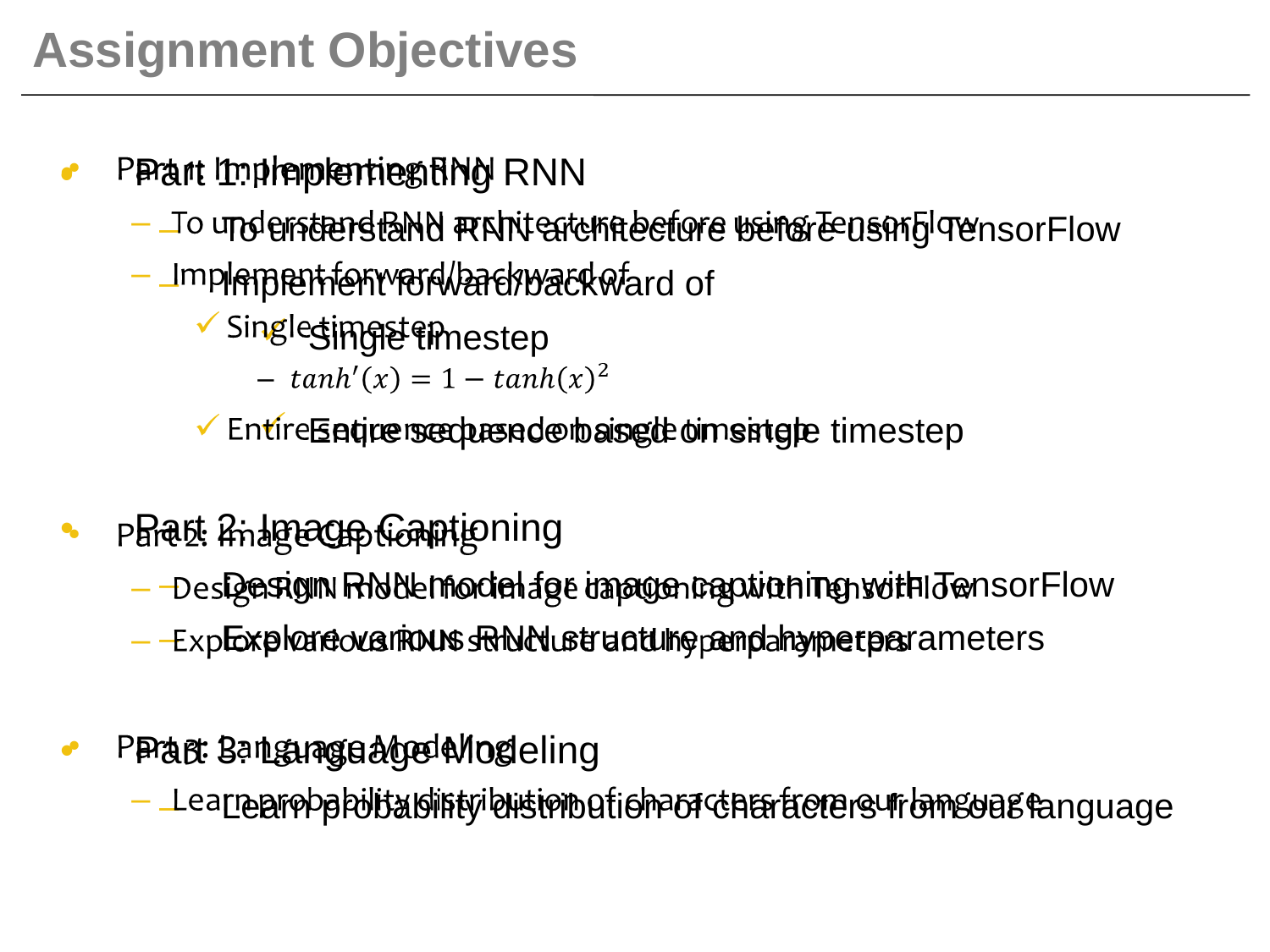

Assignment Objectives
Part 1: Implementing RNN
To understand RNN architecture before using TensorFlow
Implement forward/backward of
Single timestep

Entire sequence based on single timestep

Part 2: Image Captioning
Design RNN model for image captioning with TensorFlow
Explore various RNN structure and hyperparameters

Part 3: Language Modeling
Learn probability distribution of characters from our language